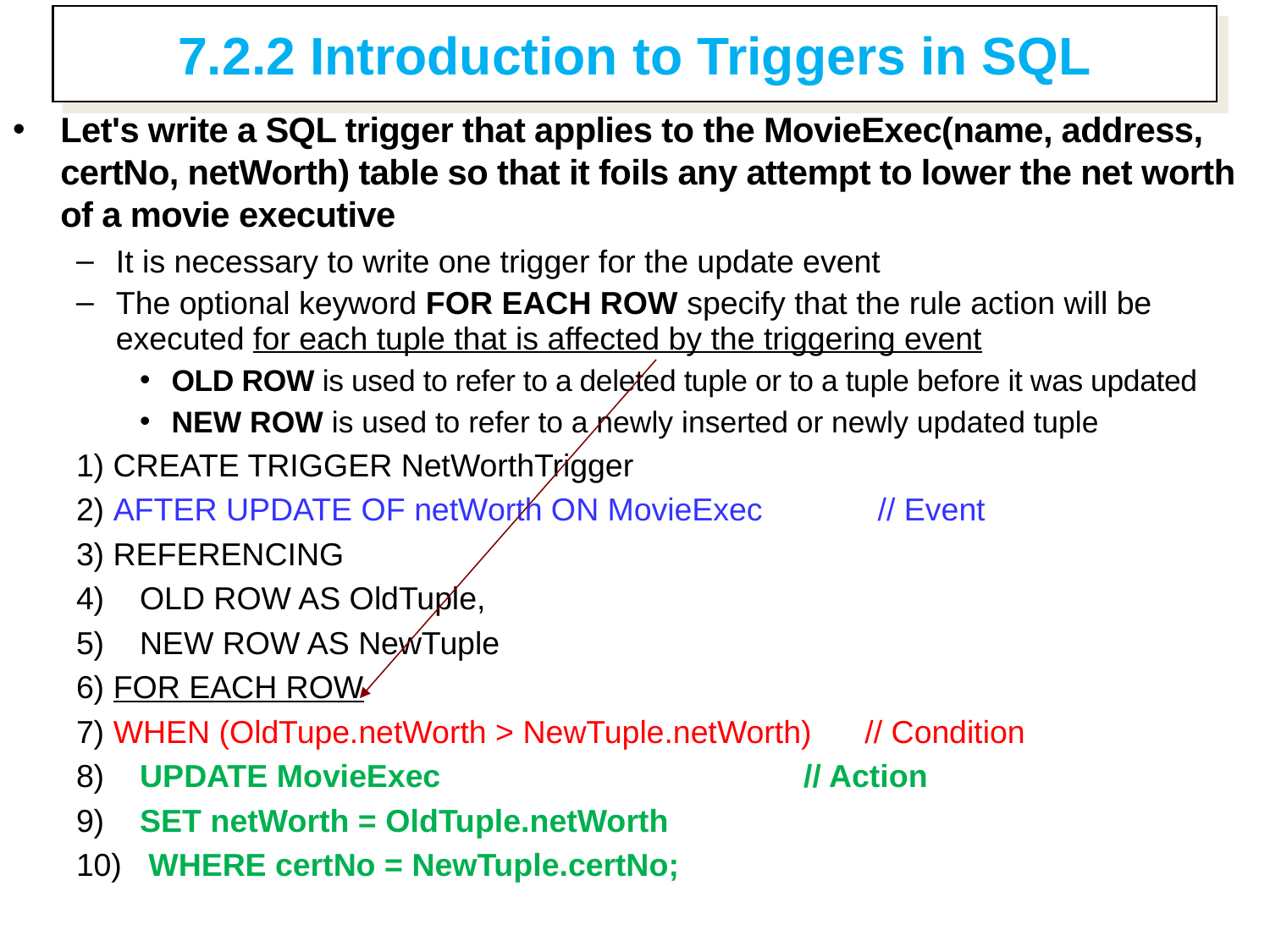

7.2.2 Introduction to Triggers in SQL
Let's write a SQL trigger that applies to the MovieExec(name, address, certNo, netWorth) table so that it foils any attempt to lower the net worth of a movie executive
It is necessary to write one trigger for the update event
The optional keyword FOR EACH ROW specify that the rule action will be executed for each tuple that is affected by the triggering event
OLD ROW is used to refer to a deleted tuple or to a tuple before it was updated
NEW ROW is used to refer to a newly inserted or newly updated tuple
1) CREATE TRIGGER NetWorthTrigger
2) AFTER UPDATE OF netWorth ON MovieExec             // Event
3) REFERENCING
4)    OLD ROW AS OldTuple,
5)    NEW ROW AS NewTuple
6) FOR EACH ROW
7) WHEN (OldTupe.netWorth > NewTuple.netWorth)      // Condition
8)    UPDATE MovieExec                                         // Action
9)    SET netWorth = OldTuple.netWorth
10)   WHERE certNo = NewTuple.certNo;